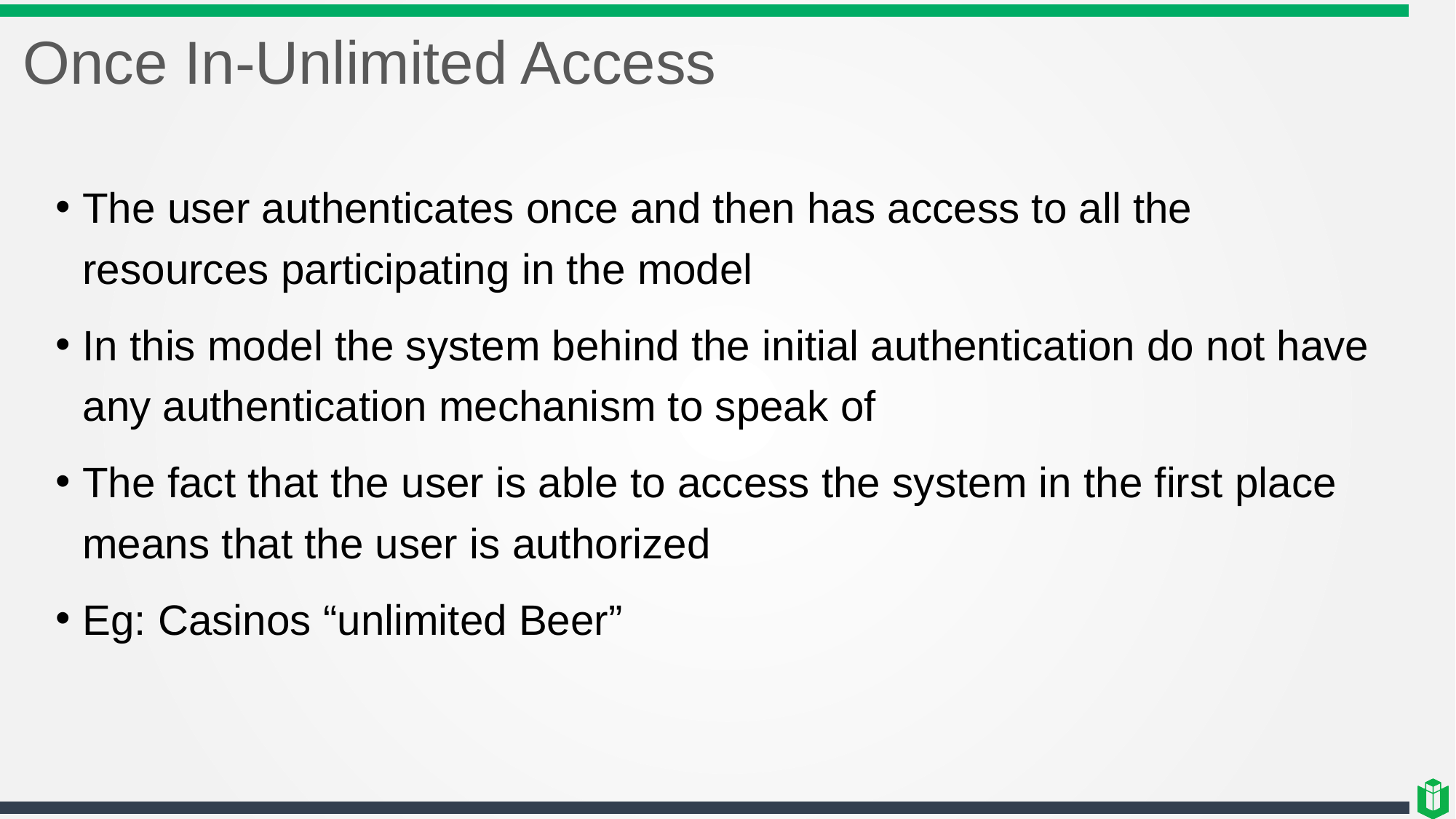

# Once In-Unlimited Access

The user authenticates once and then has access to all the resources participating in the model
In this model the system behind the initial authentication do not have any authentication mechanism to speak of
The fact that the user is able to access the system in the first place means that the user is authorized
Eg: Casinos “unlimited Beer”